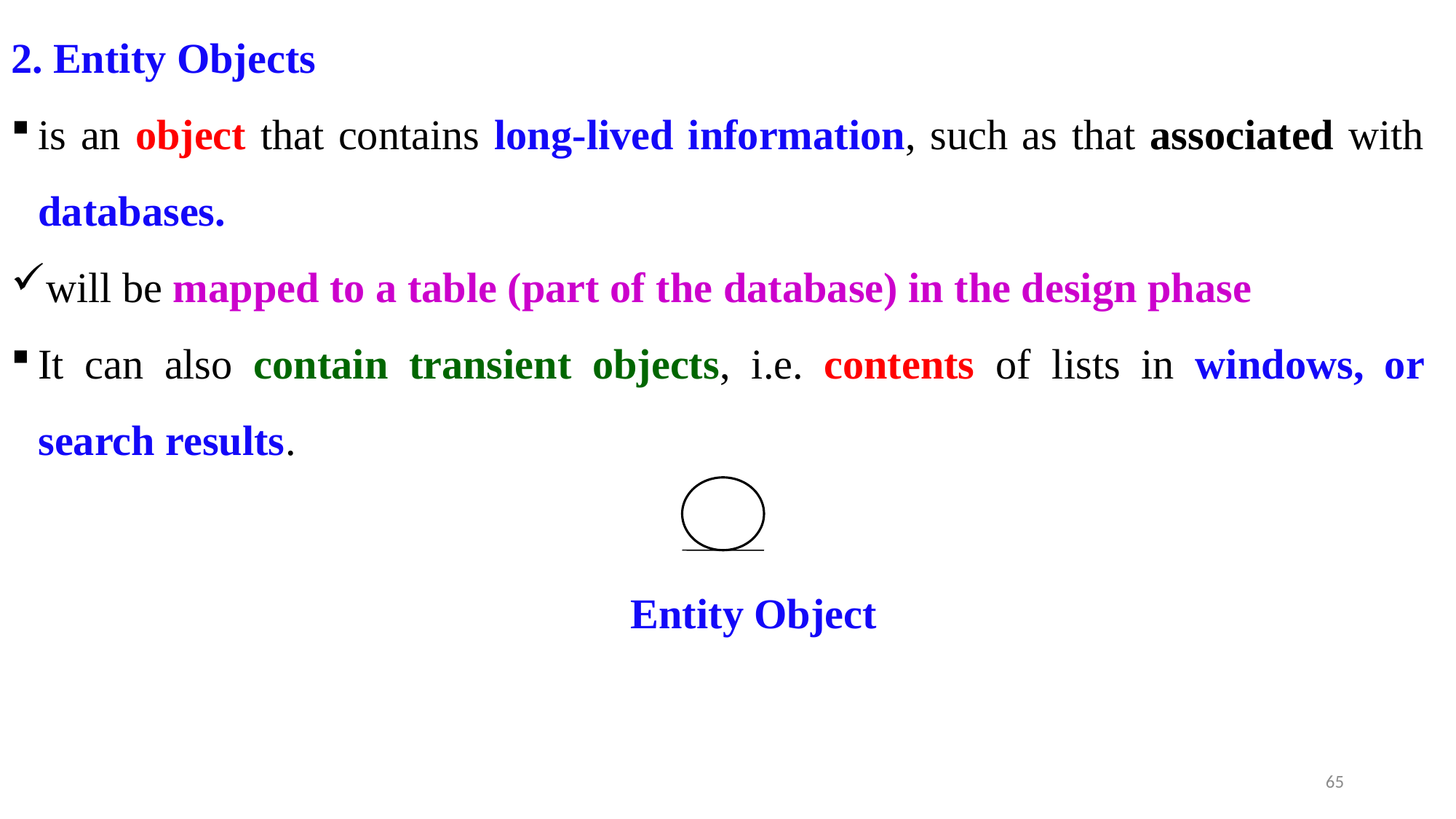

2. Entity Objects
is an object that contains long-lived information, such as that associated with databases.
will be mapped to a table (part of the database) in the design phase
It can also contain transient objects, i.e. contents of lists in windows, or search results.

Entity Object
65